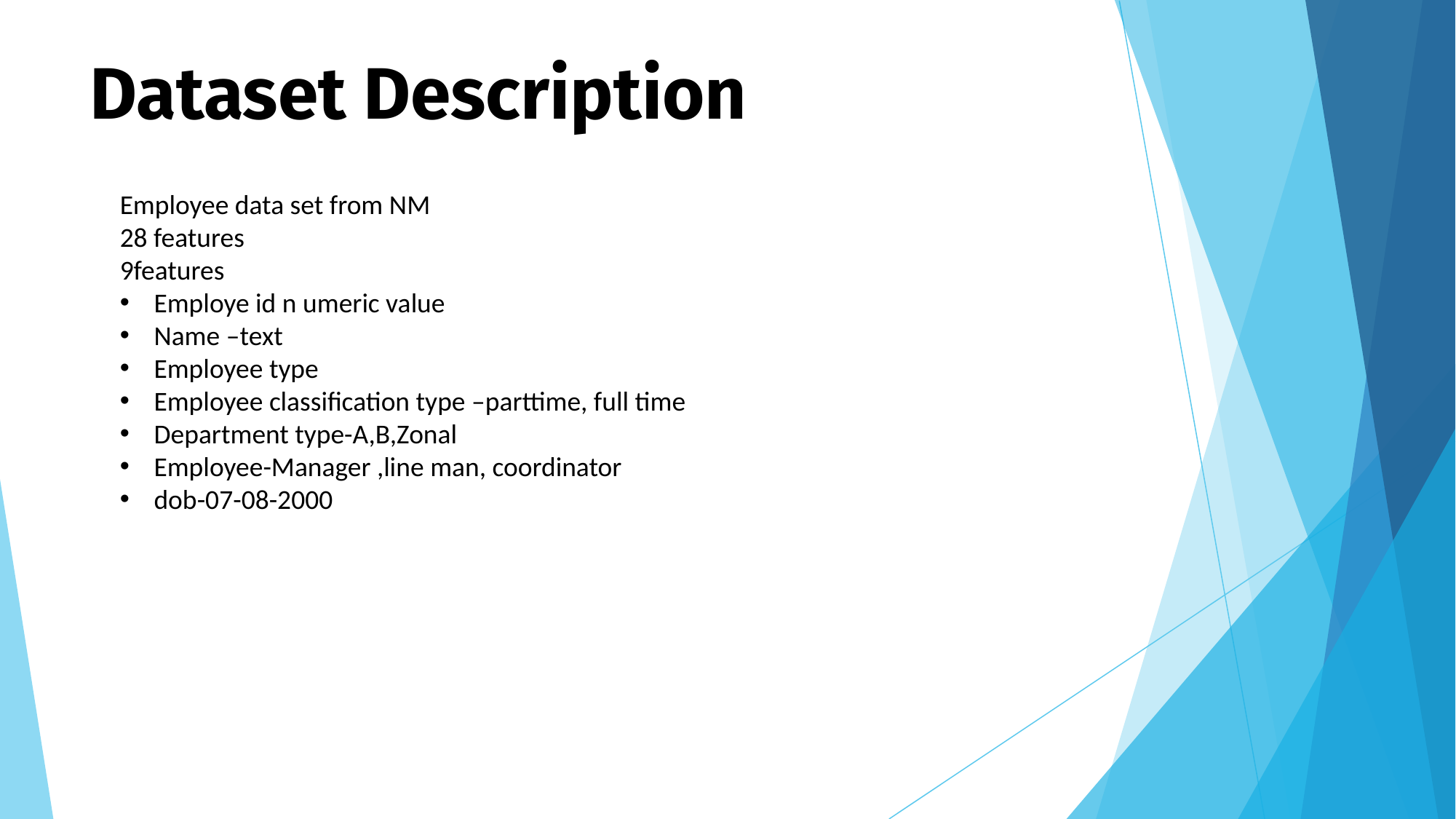

# Dataset Description
Employee data set from NM
28 features
9features
Employe id n umeric value
Name –text
Employee type
Employee classification type –parttime, full time
Department type-A,B,Zonal
Employee-Manager ,line man, coordinator
dob-07-08-2000